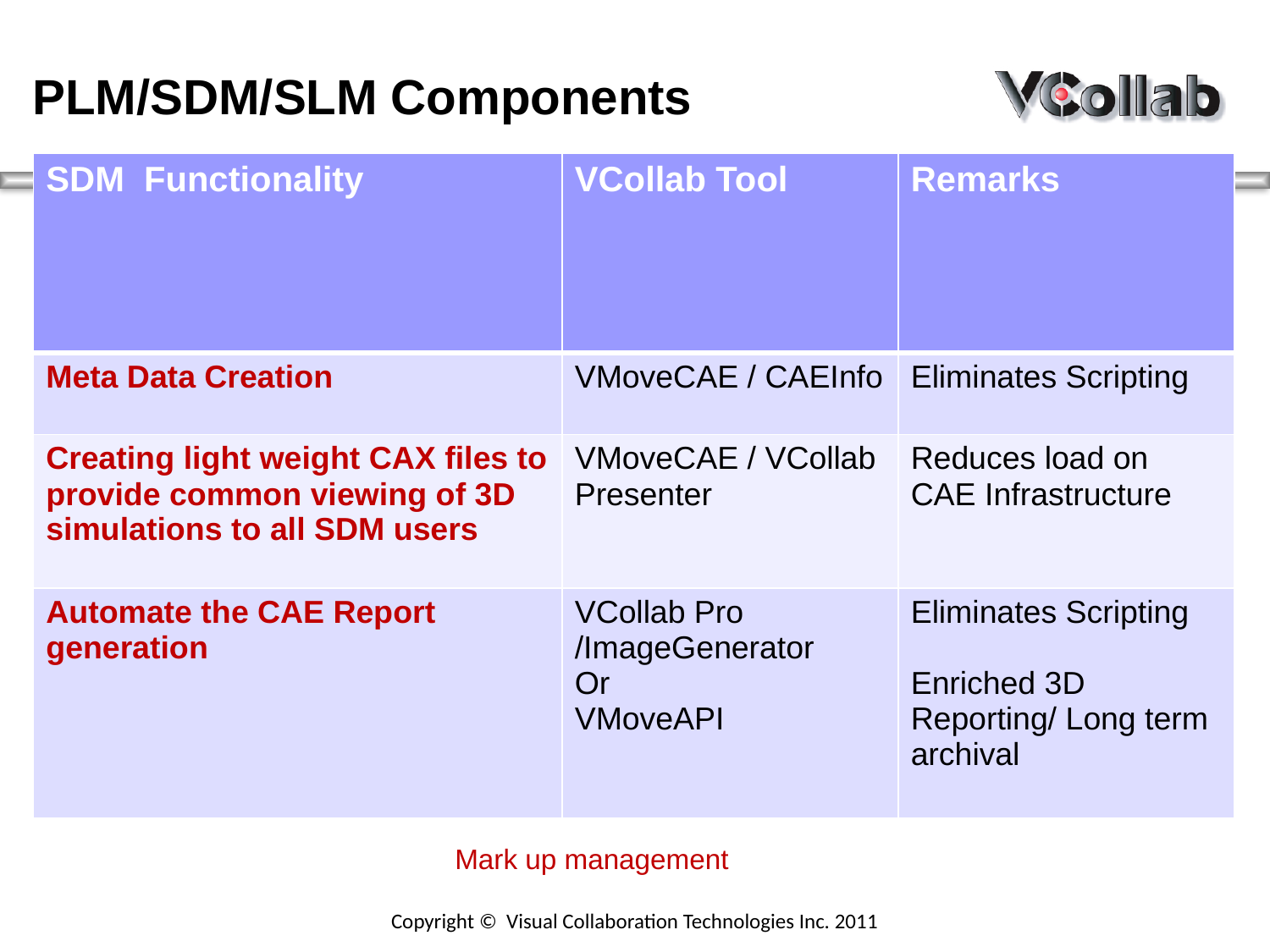

PLM/SDM/SLM Components
| SDM Functionality | VCollab Tool | Remarks |
| --- | --- | --- |
| Meta Data Creation | VMoveCAE / CAEInfo | Eliminates Scripting |
| Creating light weight CAX files to provide common viewing of 3D simulations to all SDM users | VMoveCAE / VCollab Presenter | Reduces load on CAE Infrastructure |
| Automate the CAE Report generation | VCollab Pro /ImageGenerator Or VMoveAPI | Eliminates Scripting Enriched 3D Reporting/ Long term archival |
Mark up management